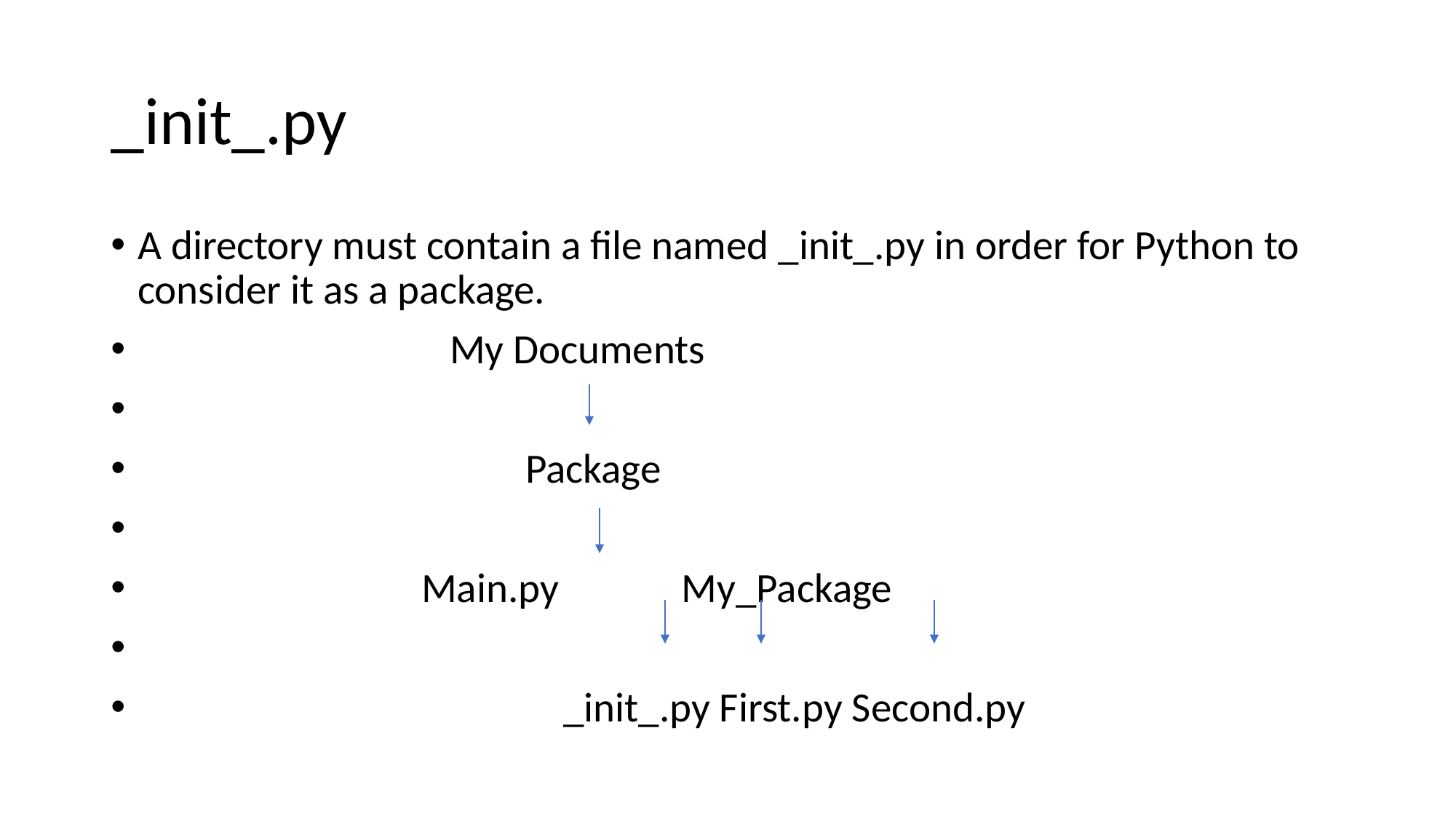

# _init_.py
A directory must contain a file named _init_.py in order for Python to consider it as a package.
                                 My Documents

                                         Package

                              Main.py             My_Package

                                             _init_.py First.py Second.py